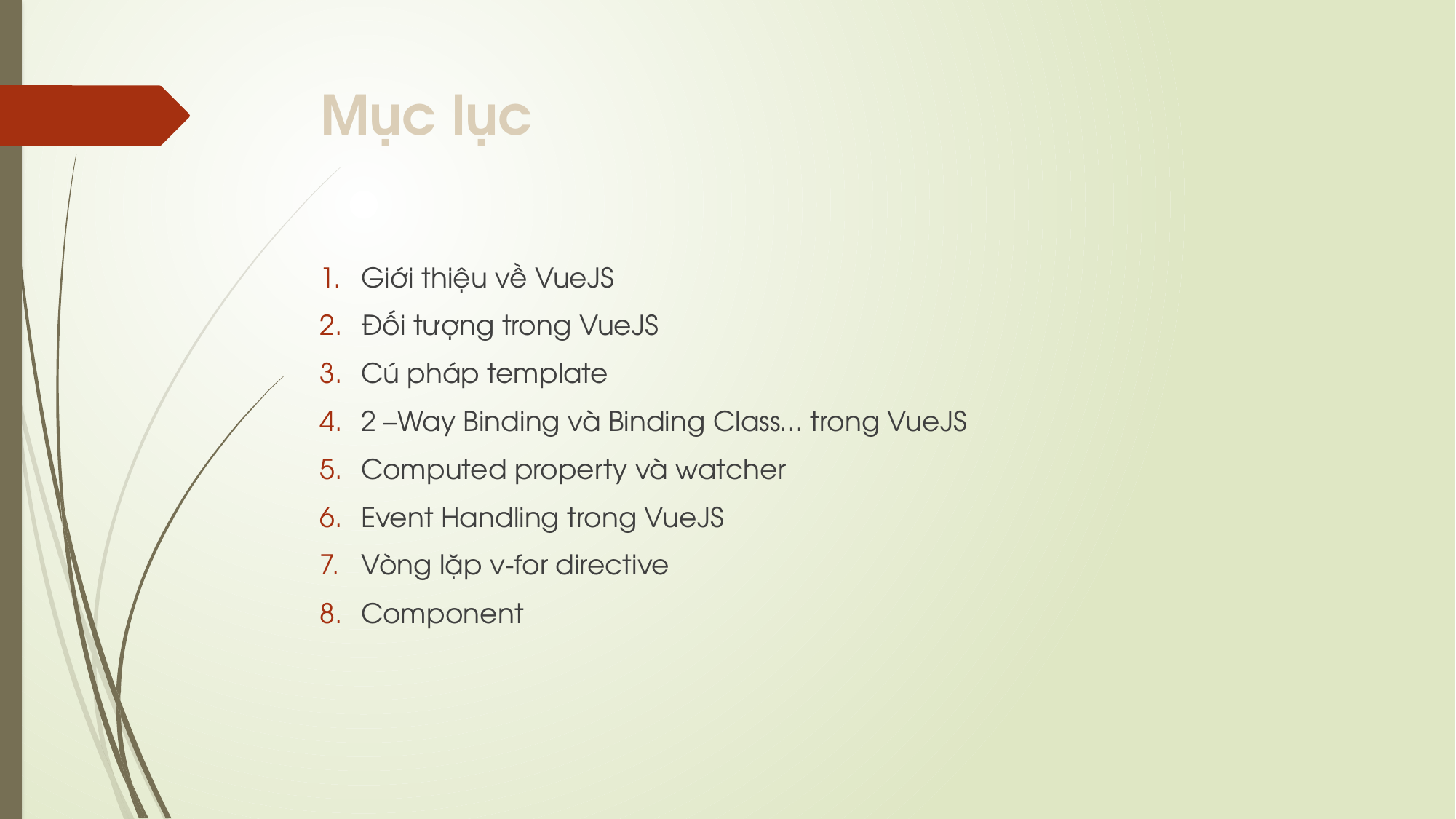

# Mục lục
Giới thiệu về VueJS
Đối tượng trong VueJS
Cú pháp template
2 –Way Binding và Binding Class… trong VueJS
Computed property và watcher
Event Handling trong VueJS
Vòng lặp v-for directive
Component